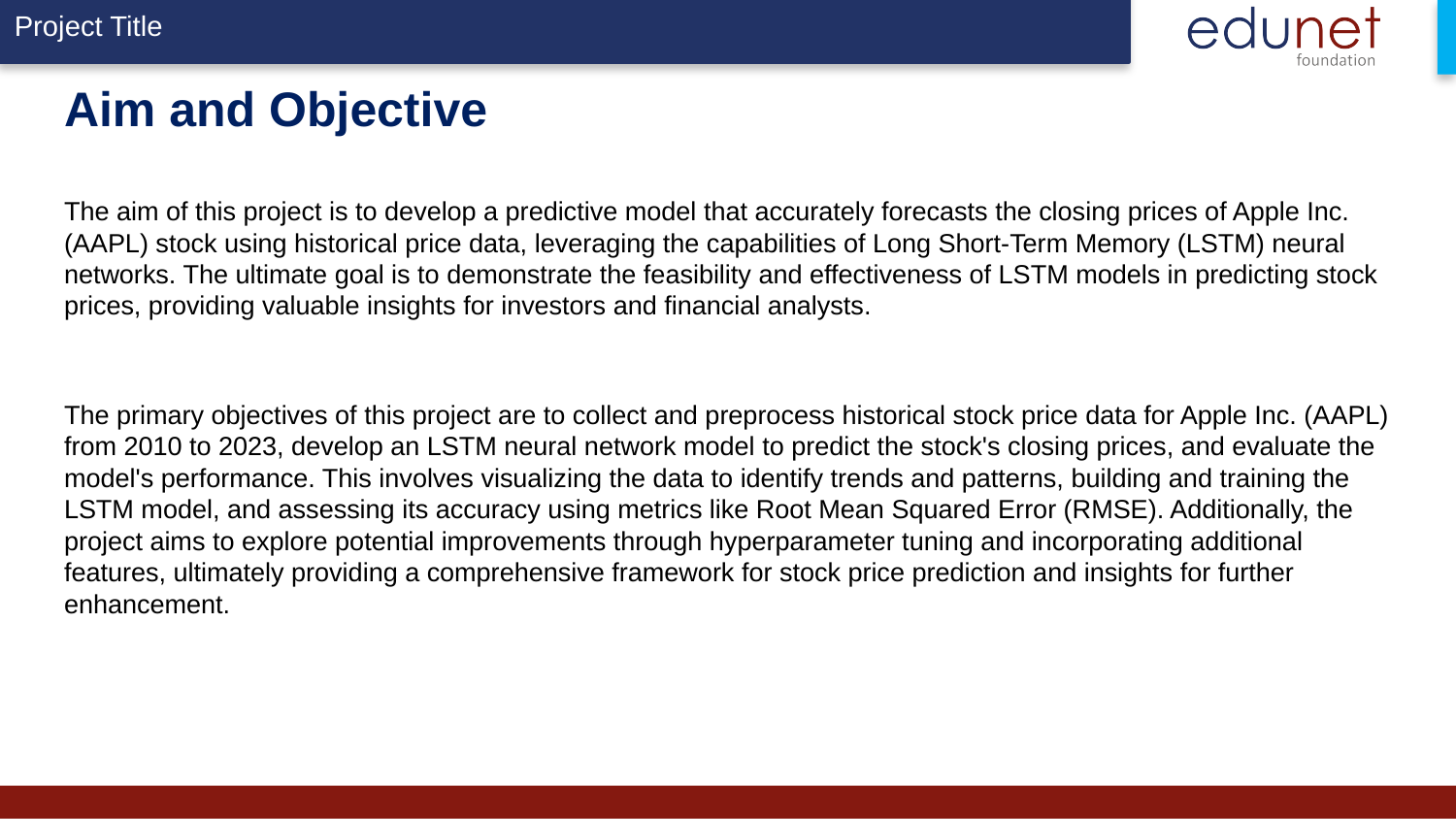

# Aim and Objective The aim of this project is to develop a predictive model that accurately forecasts the closing prices of Apple Inc. (AAPL) stock using historical price data, leveraging the capabilities of Long Short-Term Memory (LSTM) neural networks. The ultimate goal is to demonstrate the feasibility and effectiveness of LSTM models in predicting stock prices, providing valuable insights for investors and financial analysts. The primary objectives of this project are to collect and preprocess historical stock price data for Apple Inc. (AAPL) from 2010 to 2023, develop an LSTM neural network model to predict the stock's closing prices, and evaluate the model's performance. This involves visualizing the data to identify trends and patterns, building and training the LSTM model, and assessing its accuracy using metrics like Root Mean Squared Error (RMSE). Additionally, the project aims to explore potential improvements through hyperparameter tuning and incorporating additional features, ultimately providing a comprehensive framework for stock price prediction and insights for further enhancement.